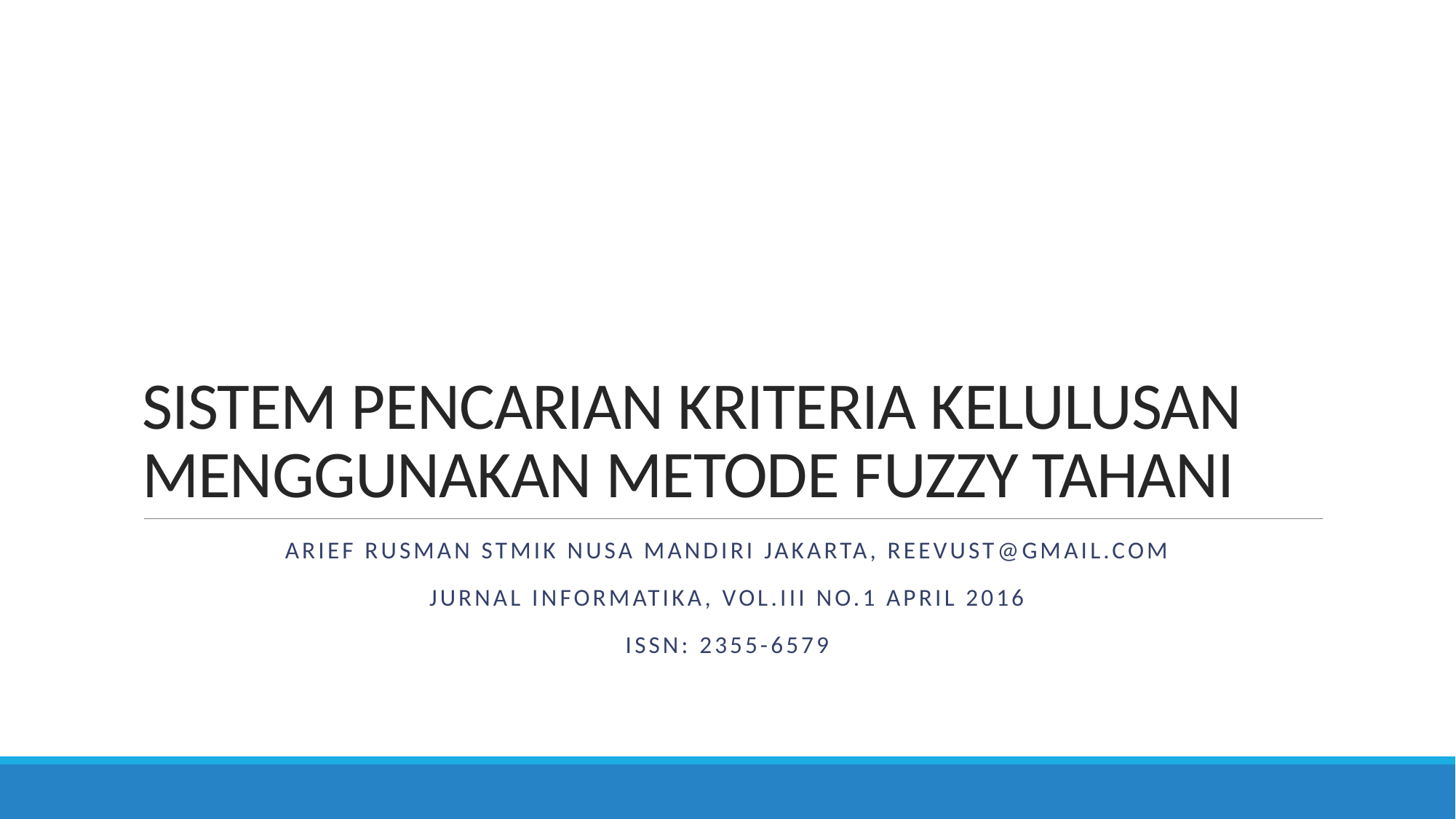

# SISTEM PENCARIAN KRITERIA KELULUSAN MENGGUNAKAN METODE FUZZY TAHANI
Arief Rusman STMIK Nusa Mandiri Jakarta, reevust@gmail.com
Jurnal Informatika, Vol.III No.1 April 2016
ISSN: 2355-6579